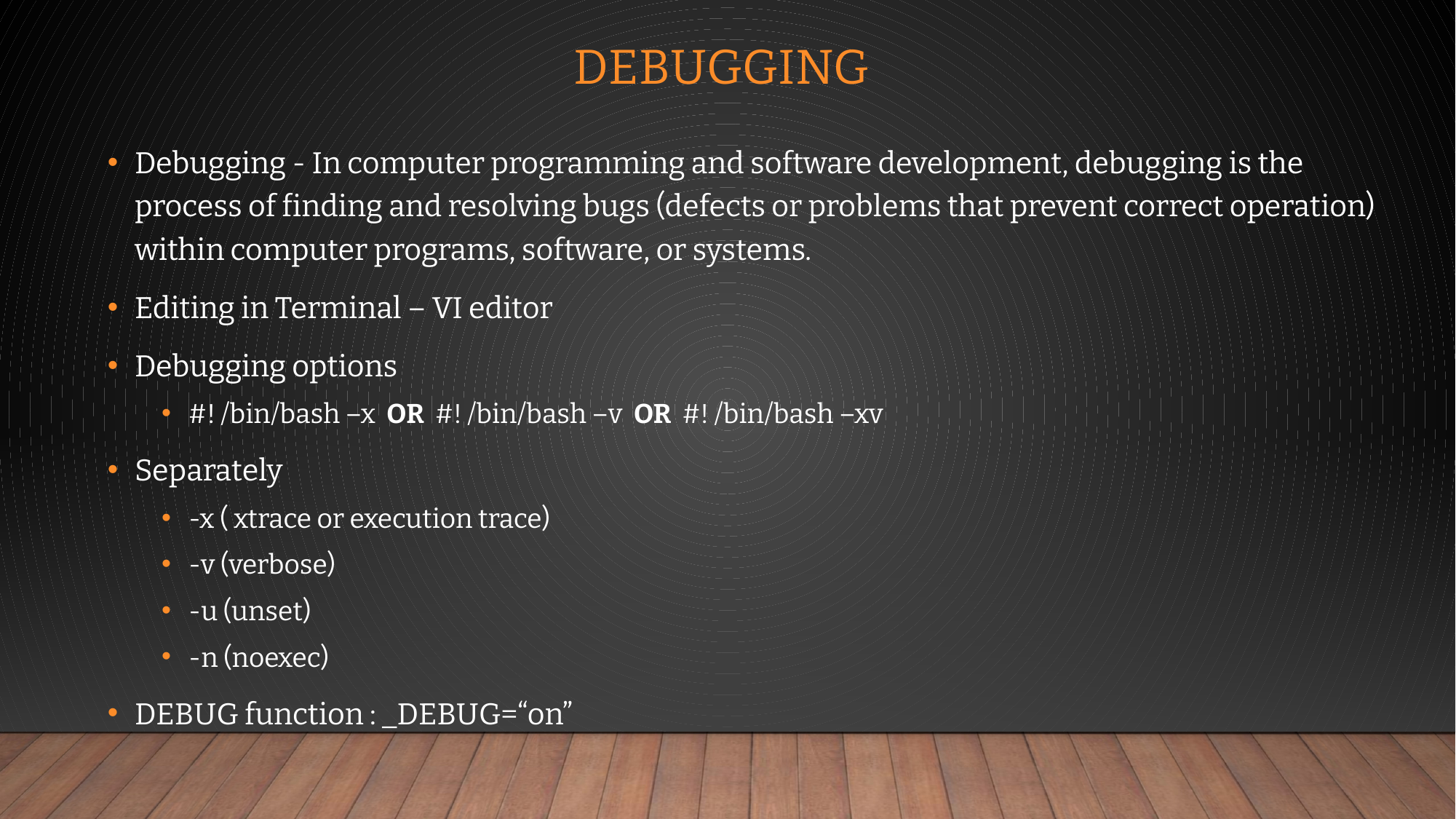

# Debugging
Debugging - In computer programming and software development, debugging is the process of finding and resolving bugs (defects or problems that prevent correct operation) within computer programs, software, or systems.
Editing in Terminal – VI editor
Debugging options
#! /bin/bash –x  OR  #! /bin/bash –v  OR  #! /bin/bash –xv
Separately
-x ( xtrace or execution trace)
-v (verbose)
-u (unset)
-n (noexec)
DEBUG function : _DEBUG=“on”